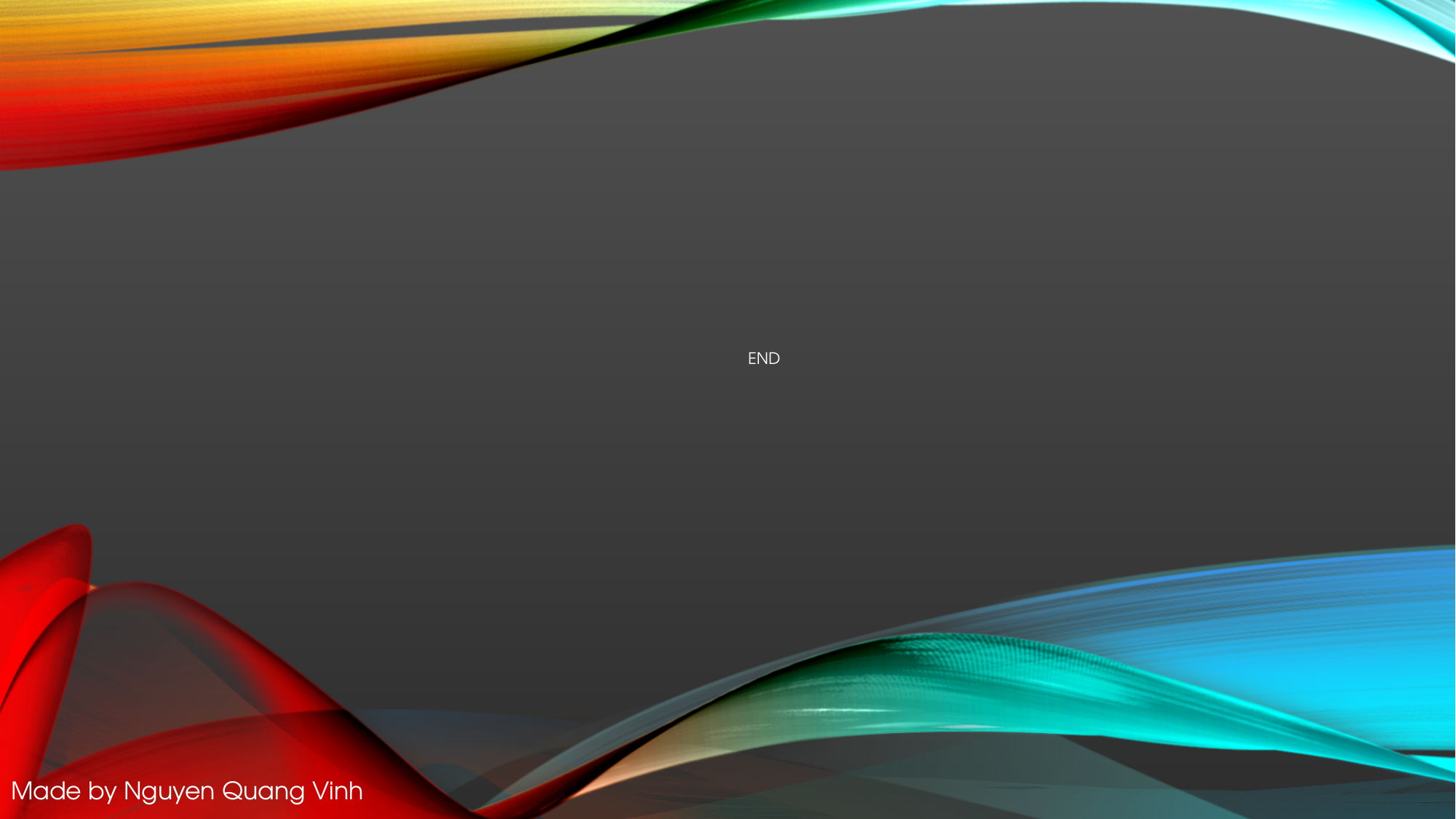

# END
Made by Nguyen Quang Vinh